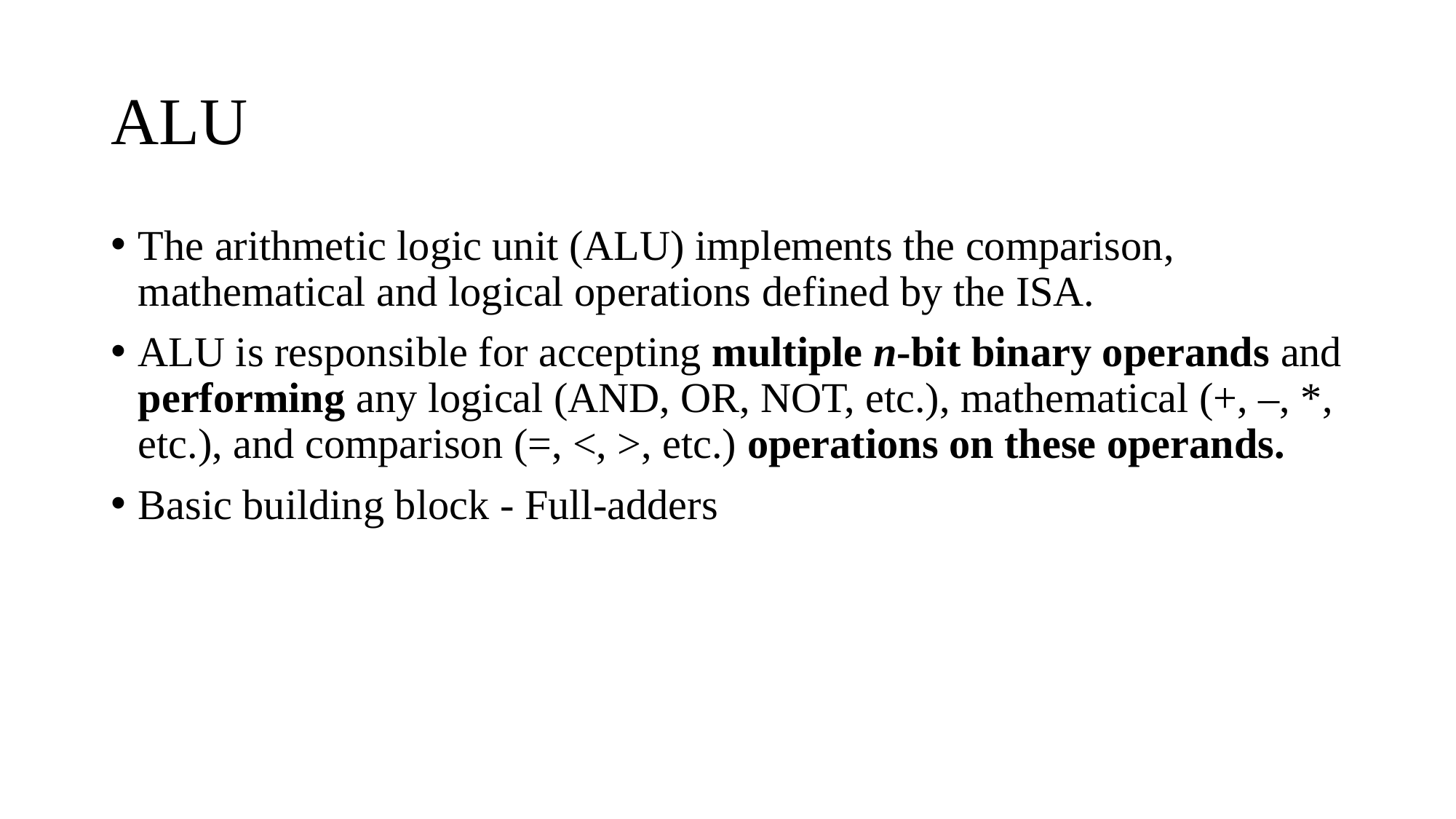

# ALU
The arithmetic logic unit (ALU) implements the comparison, mathematical and logical operations defined by the ISA.
ALU is responsible for accepting multiple n-bit binary operands and performing any logical (AND, OR, NOT, etc.), mathematical (+, –, *, etc.), and comparison (=, <, >, etc.) operations on these operands.
Basic building block - Full-adders